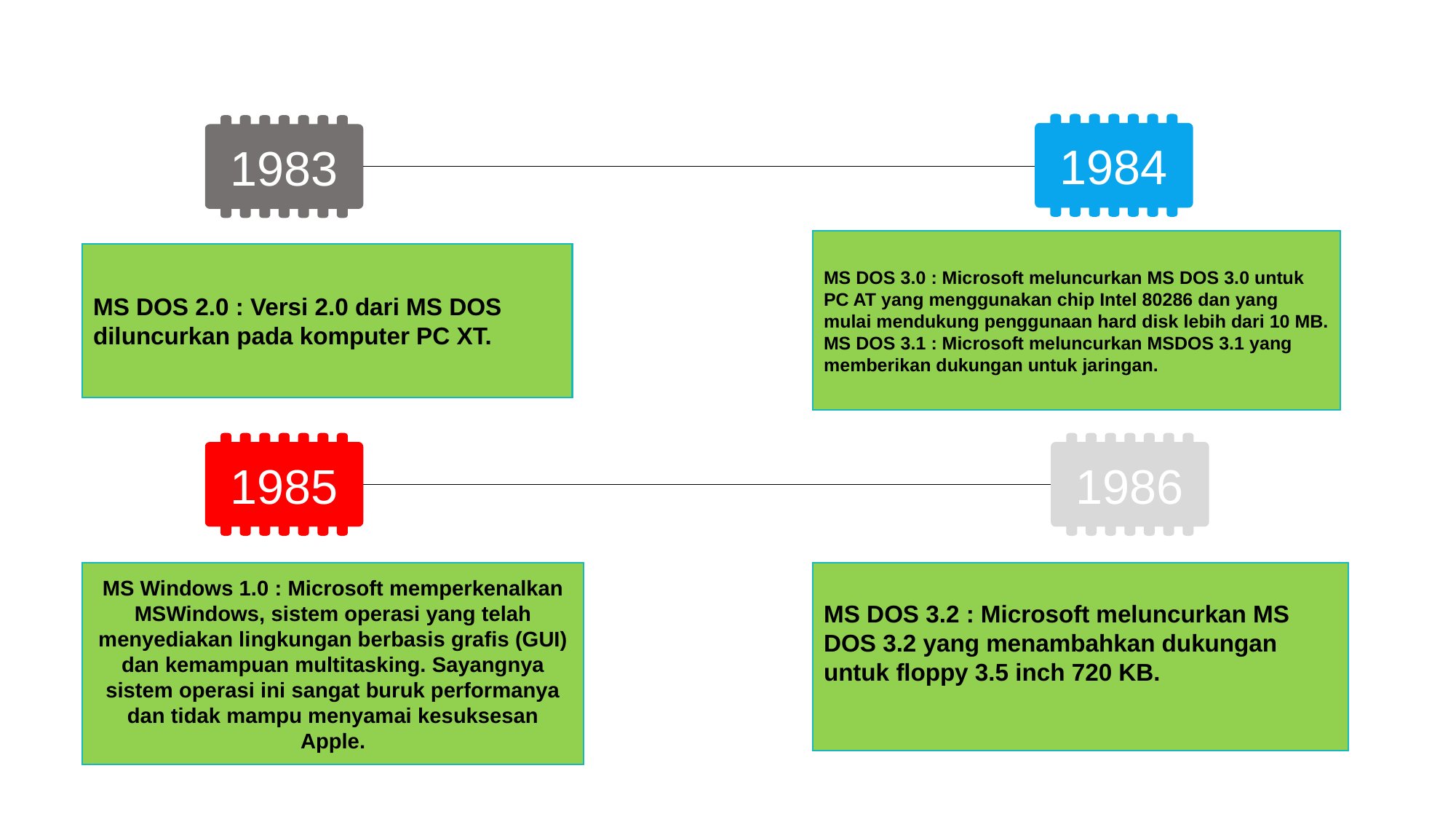

1984
1983
MS DOS 3.0 : Microsoft meluncurkan MS DOS 3.0 untuk PC AT yang menggunakan chip Intel 80286 dan yang mulai mendukung penggunaan hard disk lebih dari 10 MB.
MS DOS 3.1 : Microsoft meluncurkan MSDOS 3.1 yang memberikan dukungan untuk jaringan.
MS DOS 2.0 : Versi 2.0 dari MS DOS diluncurkan pada komputer PC XT.
1985
1986
MS DOS 3.2 : Microsoft meluncurkan MS DOS 3.2 yang menambahkan dukungan untuk floppy 3.5 inch 720 KB.
MS Windows 1.0 : Microsoft memperkenalkan MSWindows, sistem operasi yang telah menyediakan lingkungan berbasis grafis (GUI) dan kemampuan multitasking. Sayangnya sistem operasi ini sangat buruk performanya dan tidak mampu menyamai kesuksesan Apple.